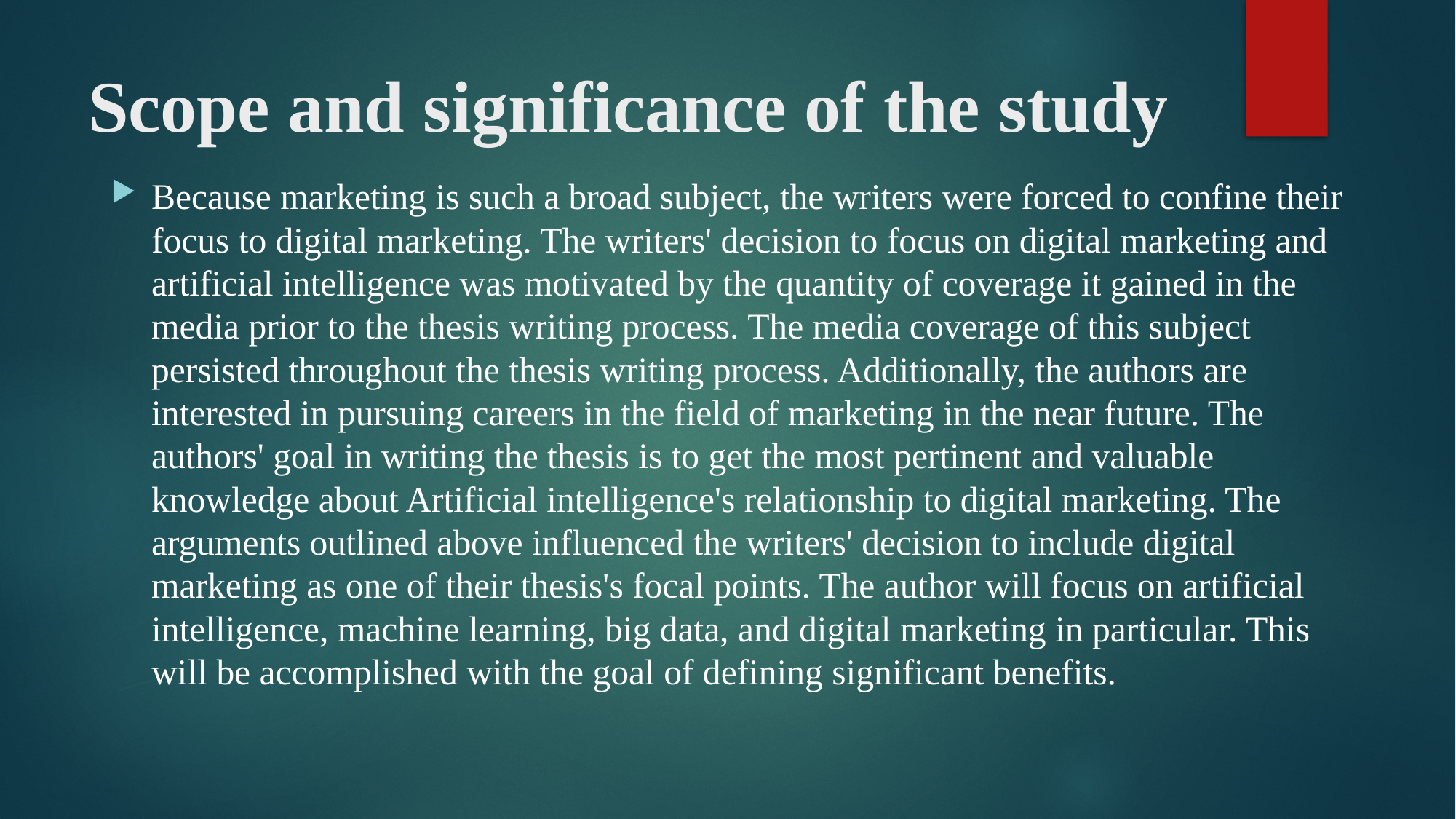

# Scope and significance of the study
Because marketing is such a broad subject, the writers were forced to confine their focus to digital marketing. The writers' decision to focus on digital marketing and artificial intelligence was motivated by the quantity of coverage it gained in the media prior to the thesis writing process. The media coverage of this subject persisted throughout the thesis writing process. Additionally, the authors are interested in pursuing careers in the field of marketing in the near future. The authors' goal in writing the thesis is to get the most pertinent and valuable knowledge about Artificial intelligence's relationship to digital marketing. The arguments outlined above influenced the writers' decision to include digital marketing as one of their thesis's focal points. The author will focus on artificial intelligence, machine learning, big data, and digital marketing in particular. This will be accomplished with the goal of defining significant benefits.